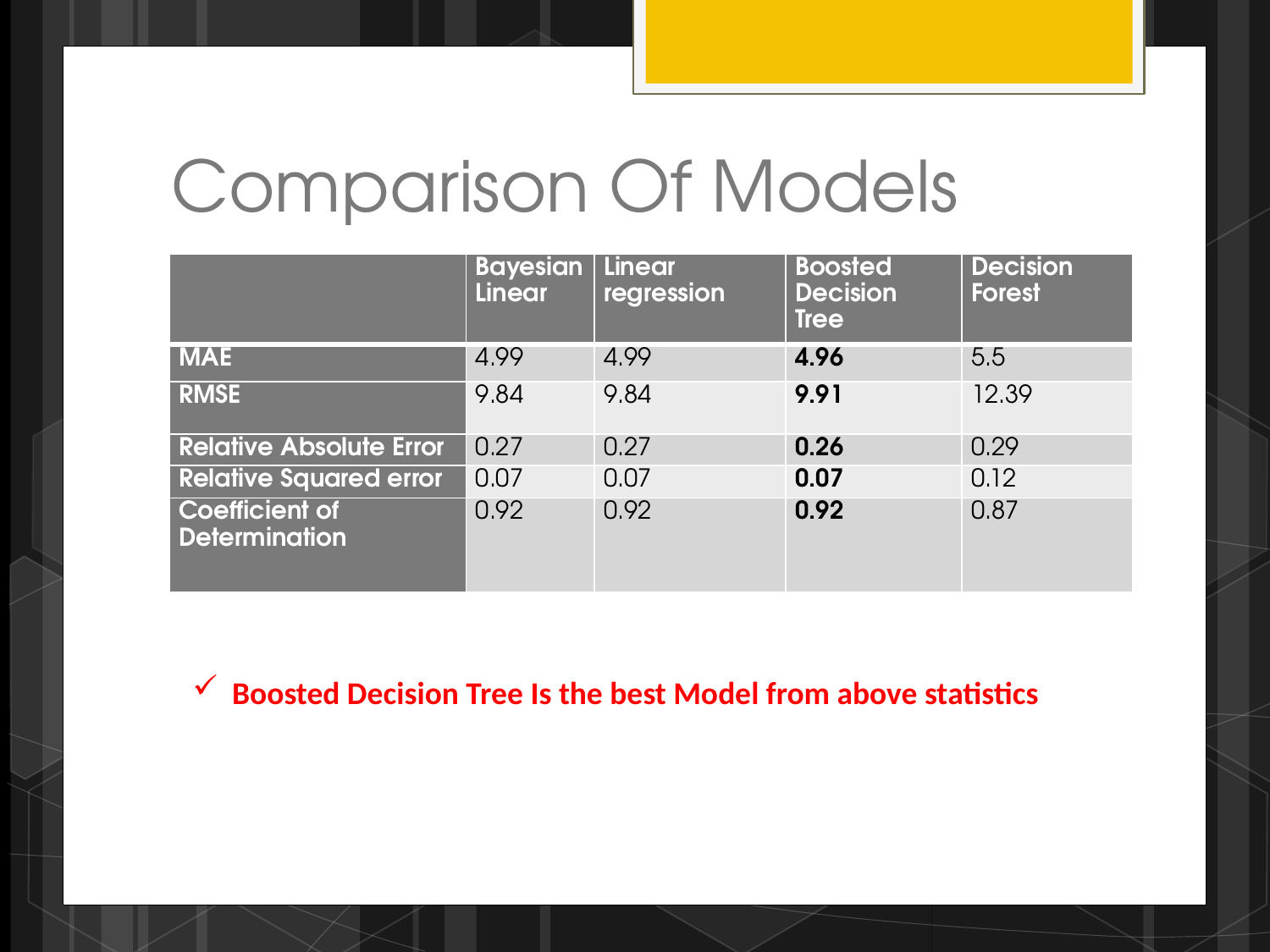

# Comparison Of Models
|  | Bayesian Linear | Linear regression | Boosted Decision Tree | Decision Forest |
| --- | --- | --- | --- | --- |
| MAE | 4.99 | 4.99 | 4.96 | 5.5 |
| RMSE | 9.84 | 9.84 | 9.91 | 12.39 |
| Relative Absolute Error | 0.27 | 0.27 | 0.26 | 0.29 |
| Relative Squared error | 0.07 | 0.07 | 0.07 | 0.12 |
| Coefficient of Determination | 0.92 | 0.92 | 0.92 | 0.87 |
Boosted Decision Tree Is the best Model from above statistics